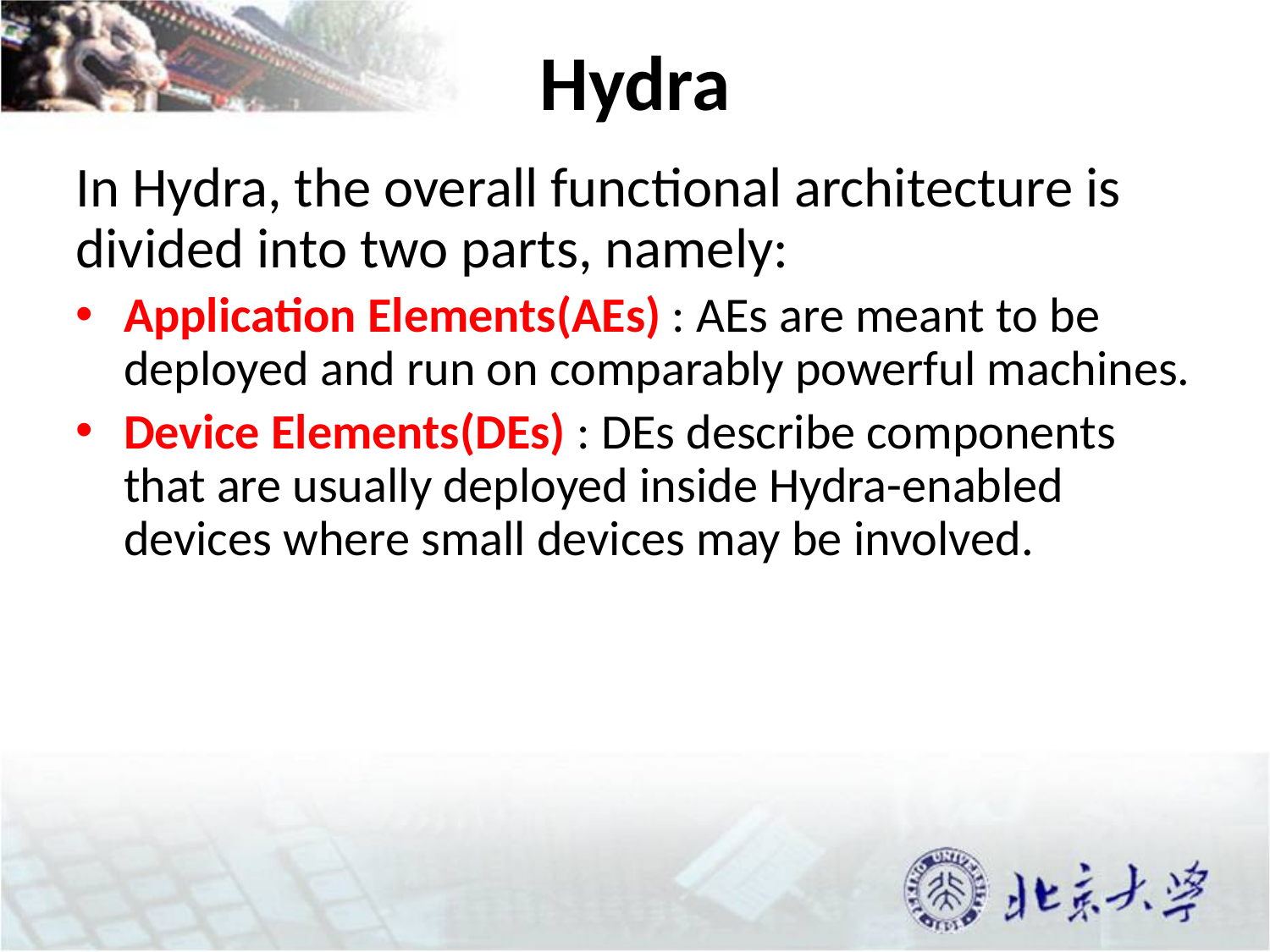

# Hydra
In Hydra, the overall functional architecture is divided into two parts, namely:
Application Elements(AEs) : AEs are meant to be deployed and run on comparably powerful machines.
Device Elements(DEs) : DEs describe components that are usually deployed inside Hydra-enabled devices where small devices may be involved.